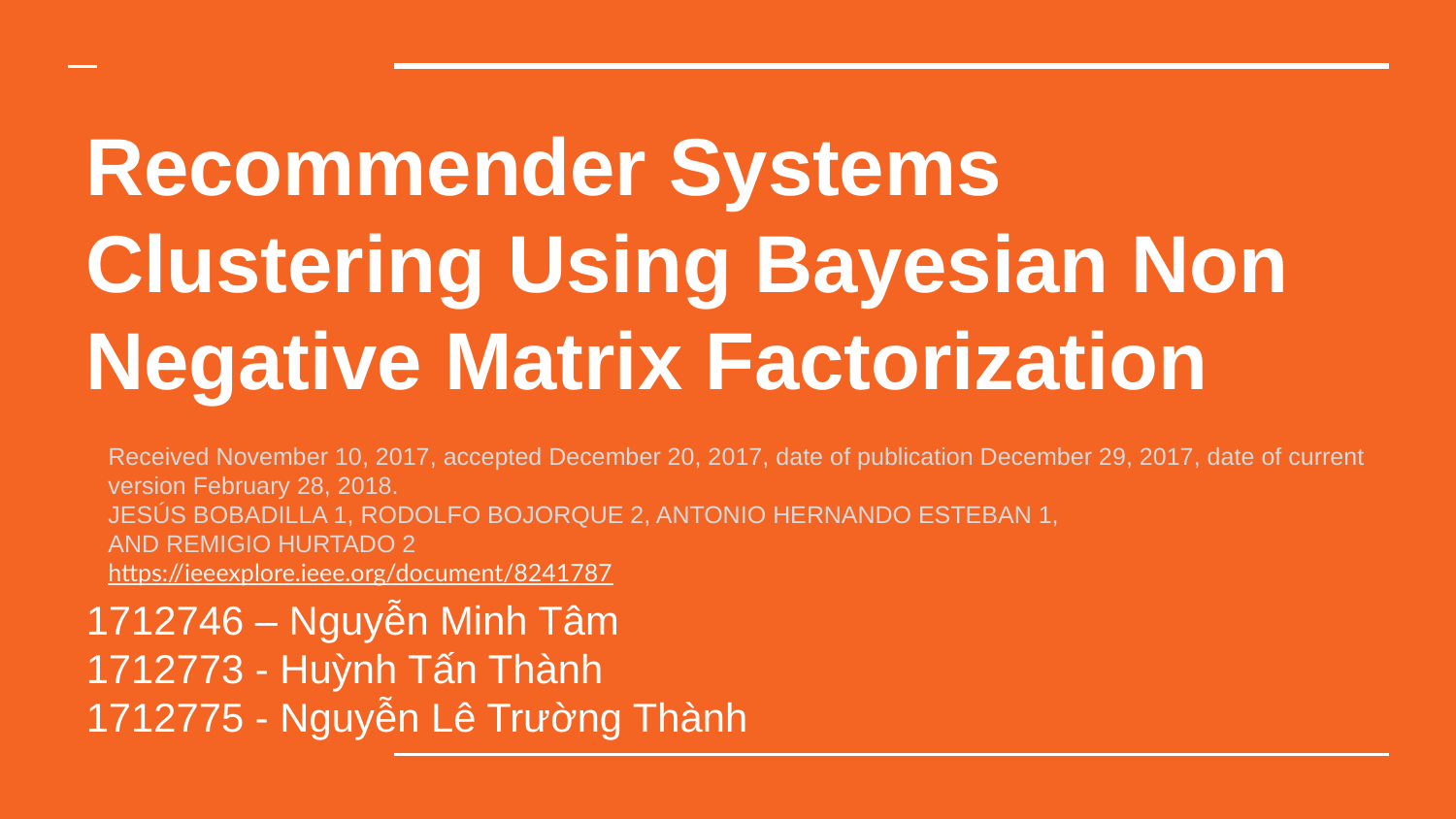

# Recommender Systems Clustering Using Bayesian Non Negative Matrix Factorization
Received November 10, 2017, accepted December 20, 2017, date of publication December 29, 2017, date of current version February 28, 2018.
JESÚS BOBADILLA 1, RODOLFO BOJORQUE 2, ANTONIO HERNANDO ESTEBAN 1,
AND REMIGIO HURTADO 2
https://ieeexplore.ieee.org/document/8241787
1712746 – Nguyễn Minh Tâm
1712773 - Huỳnh Tấn Thành
1712775 - Nguyễn Lê Trường Thành